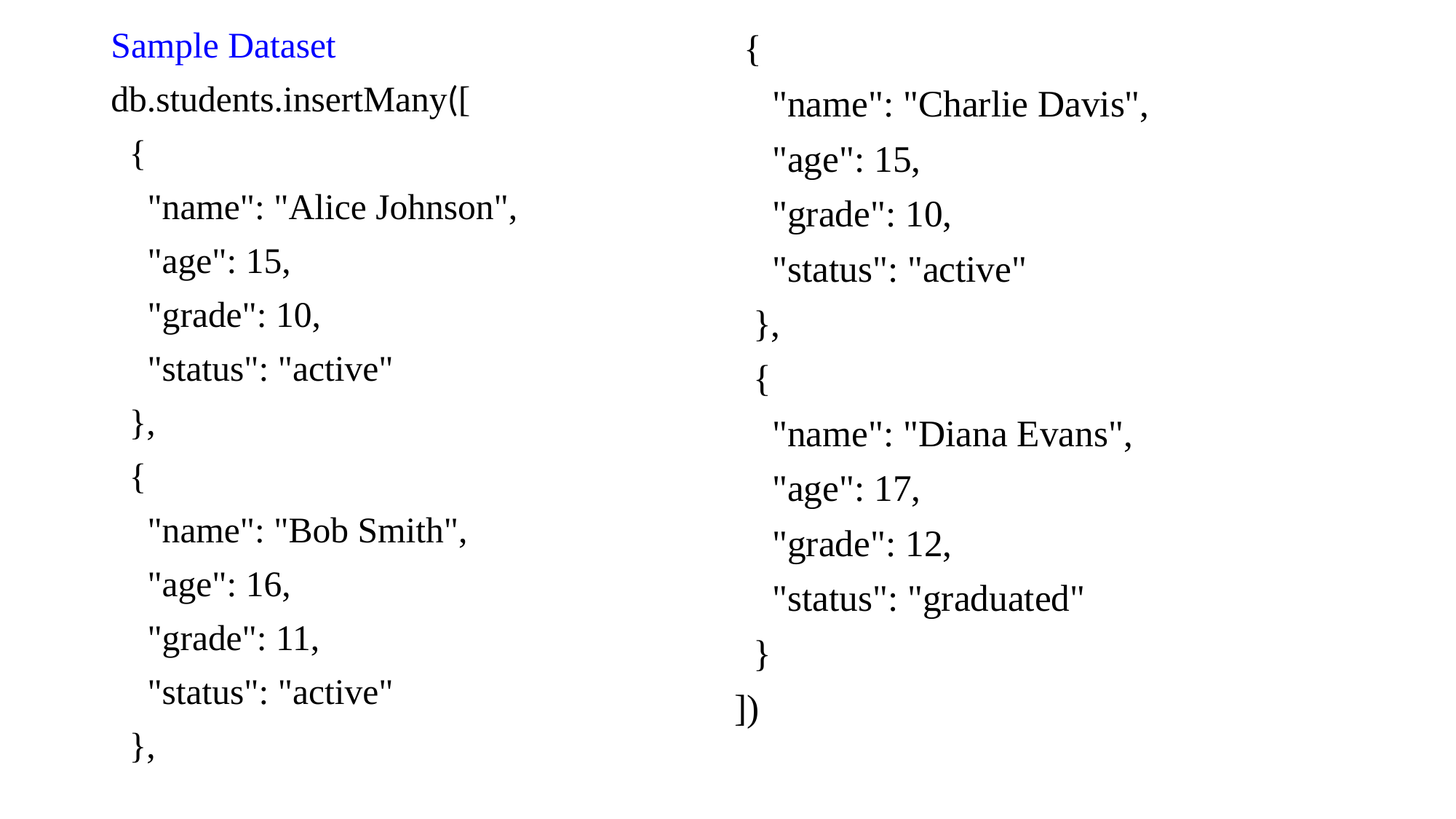

Sample Dataset
db.students.insertMany([
  {
    "name": "Alice Johnson",
    "age": 15,
    "grade": 10,
    "status": "active"
  },
  {
    "name": "Bob Smith",
    "age": 16,
    "grade": 11,
    "status": "active"
  },
 {
    "name": "Charlie Davis",
    "age": 15,
    "grade": 10,
    "status": "active"
  },
  {
    "name": "Diana Evans",
    "age": 17,
    "grade": 12,
    "status": "graduated"
  }
])